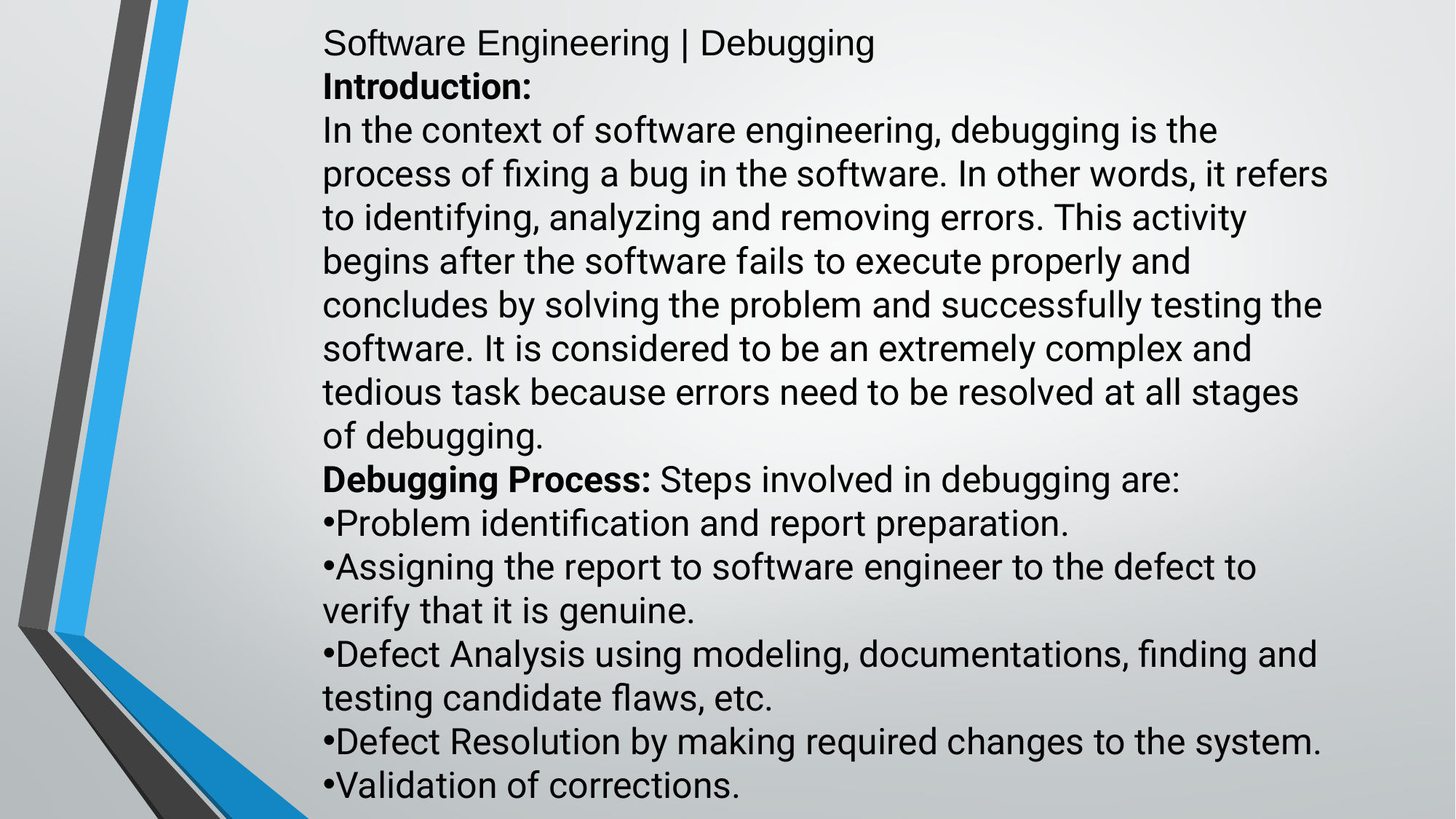

Software Engineering | Debugging
Introduction:
In the context of software engineering, debugging is the process of fixing a bug in the software. In other words, it refers to identifying, analyzing and removing errors. This activity begins after the software fails to execute properly and concludes by solving the problem and successfully testing the software. It is considered to be an extremely complex and tedious task because errors need to be resolved at all stages of debugging.
Debugging Process: Steps involved in debugging are:
Problem identification and report preparation.
Assigning the report to software engineer to the defect to verify that it is genuine.
Defect Analysis using modeling, documentations, finding and testing candidate flaws, etc.
Defect Resolution by making required changes to the system.
Validation of corrections.